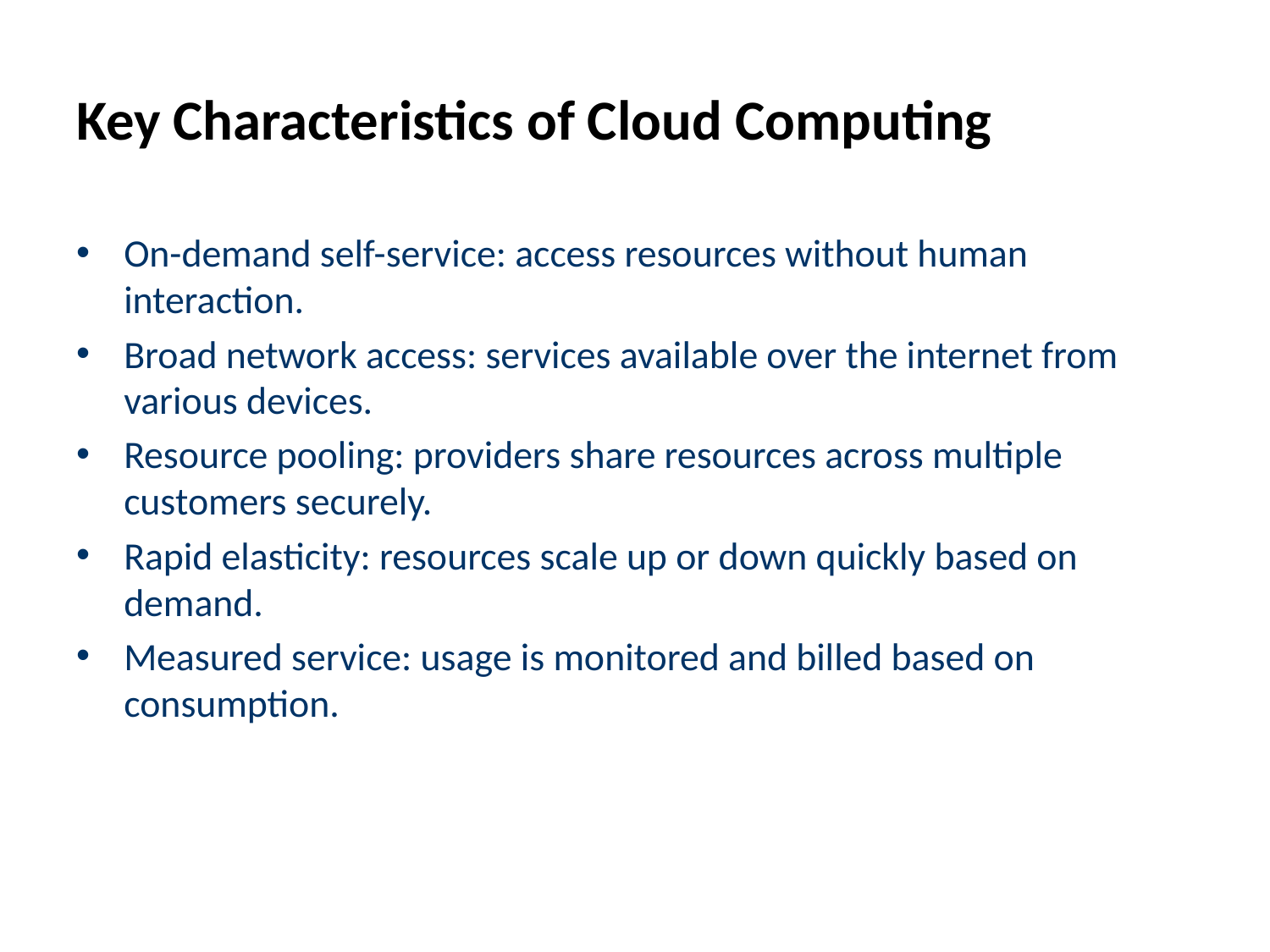

# Key Characteristics of Cloud Computing
On-demand self-service: access resources without human interaction.
Broad network access: services available over the internet from various devices.
Resource pooling: providers share resources across multiple customers securely.
Rapid elasticity: resources scale up or down quickly based on demand.
Measured service: usage is monitored and billed based on consumption.